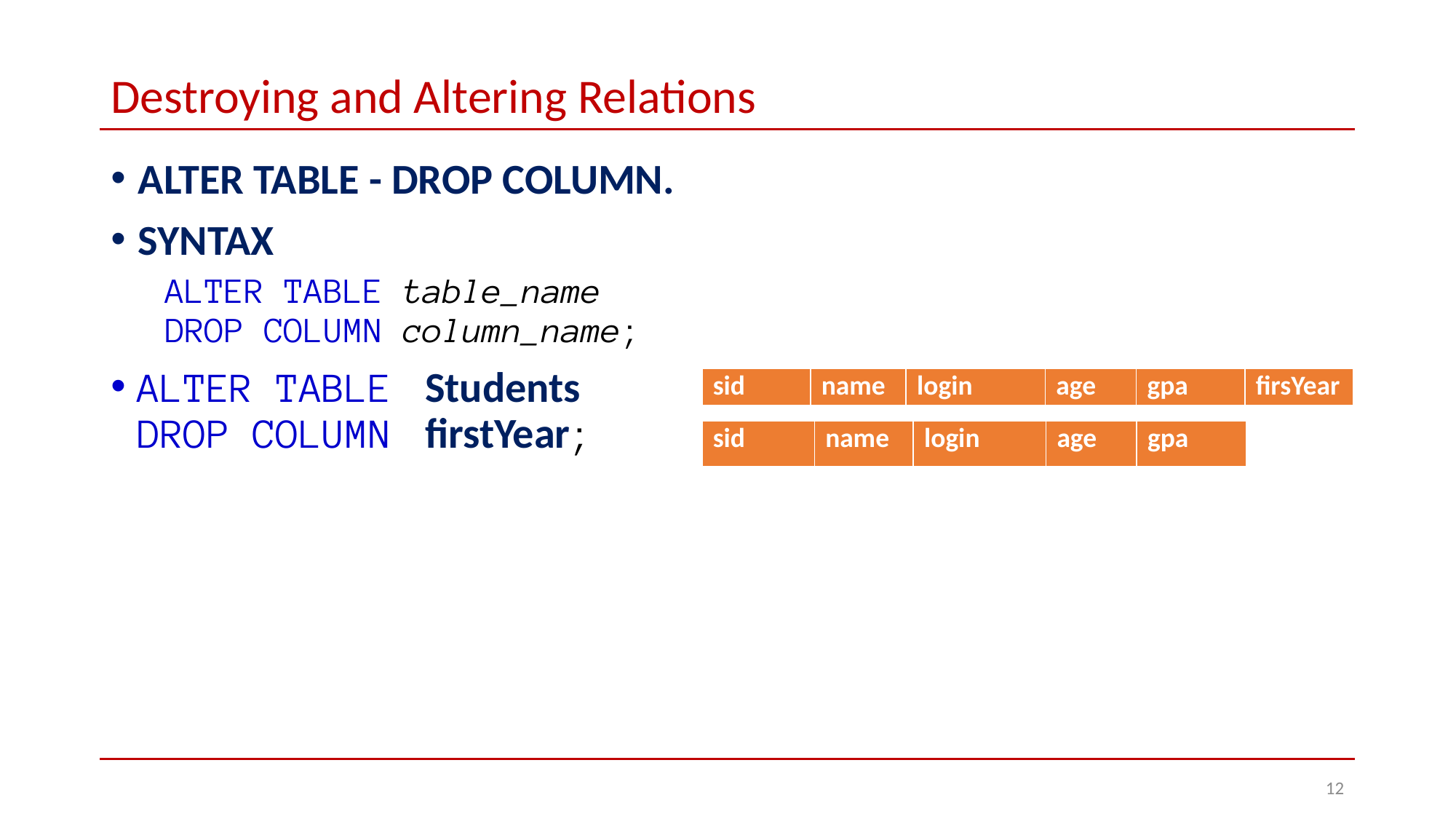

# Destroying and Altering Relations
ALTER TABLE - DROP COLUMN.
SYNTAX
ALTER TABLE table_name
DROP COLUMN column_name;
ALTER TABLE  Students
DROP COLUMN  firstYear;

| sid | name | login | age | gpa | firsYear |
| --- | --- | --- | --- | --- | --- |
| sid | name | login | age | gpa |
| --- | --- | --- | --- | --- |
12